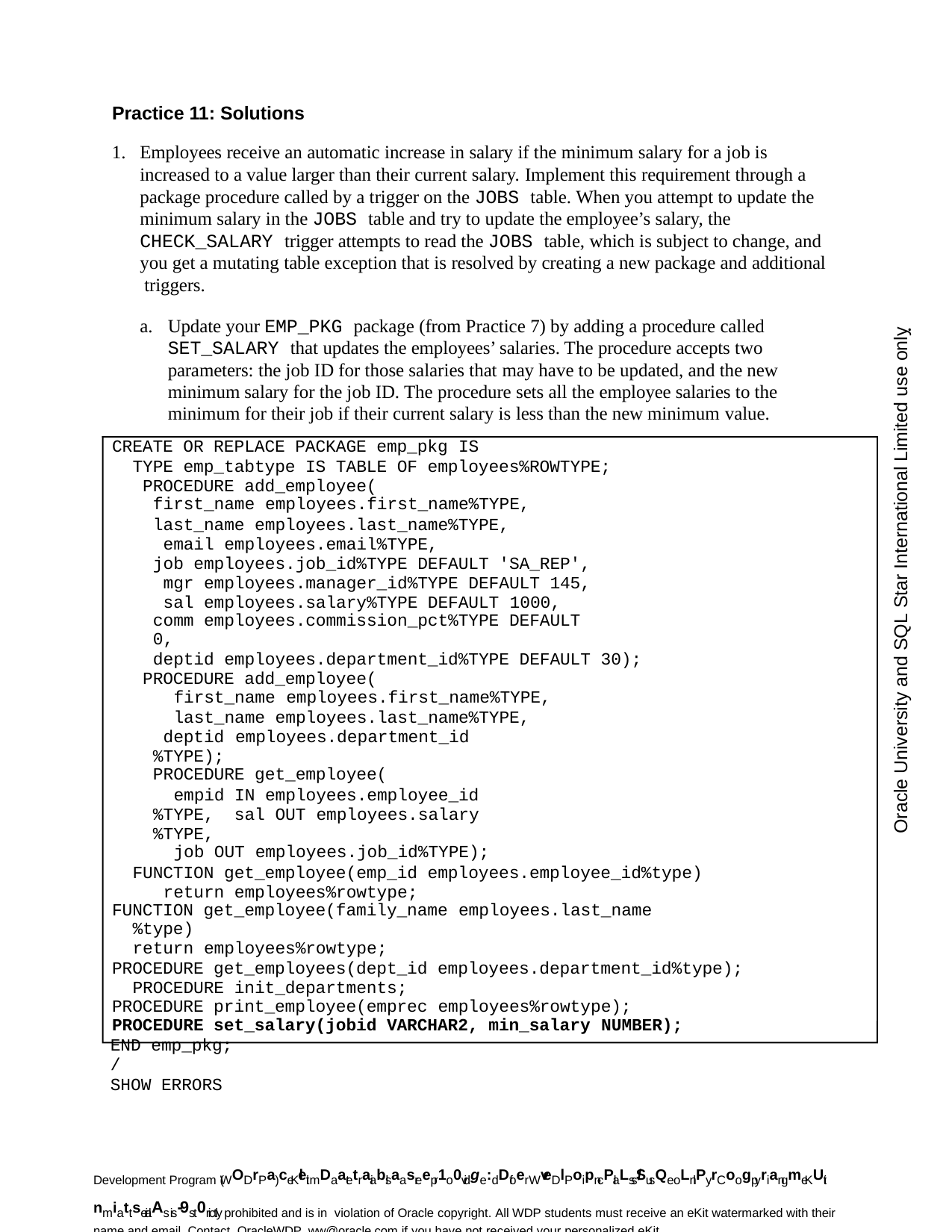

Practice 11: Solutions
Employees receive an automatic increase in salary if the minimum salary for a job is  increased to a value larger than their current salary. Implement this requirement through a  package procedure called by a trigger on the JOBS table. When you attempt to update the  minimum salary in the JOBS table and try to update the employee’s salary, the  CHECK_SALARY trigger attempts to read the JOBS table, which is subject to change, and  you get a mutating table exception that is resolved by creating a new package and additional  triggers.

Update your EMP_PKG package (from Practice 7) by adding a procedure called  SET_SALARY that updates the employees’ salaries. The procedure accepts two  parameters: the job ID for those salaries that may have to be updated, and the new  minimum salary for the job ID. The procedure sets all the employee salaries to the  minimum for their job if their current salary is less than the new minimum value.
CREATE OR REPLACE PACKAGE emp_pkg IS
TYPE emp_tabtype IS TABLE OF employees%ROWTYPE;  PROCEDURE add_employee(
first_name employees.first_name%TYPE,
last_name employees.last_name%TYPE,  email employees.email%TYPE,
job employees.job_id%TYPE DEFAULT 'SA_REP',  mgr employees.manager_id%TYPE DEFAULT 145,  sal employees.salary%TYPE DEFAULT 1000,
comm employees.commission_pct%TYPE DEFAULT 0,
deptid employees.department_id%TYPE DEFAULT 30);  PROCEDURE add_employee(
first_name employees.first_name%TYPE,
last_name employees.last_name%TYPE,  deptid employees.department_id%TYPE);
PROCEDURE get_employee(
empid IN employees.employee_id%TYPE,  sal OUT employees.salary%TYPE,
job OUT employees.job_id%TYPE);
FUNCTION get_employee(emp_id employees.employee_id%type)  return employees%rowtype;
FUNCTION get_employee(family_name employees.last_name%type)
return employees%rowtype;
PROCEDURE get_employees(dept_id employees.department_id%type);  PROCEDURE init_departments;
PROCEDURE print_employee(emprec employees%rowtype);
PROCEDURE set_salary(jobid VARCHAR2, min_salary NUMBER);
END emp_pkg;
/
SHOW ERRORS
Oracle University and SQL Star International Limited use onlyฺ

Development Program (WODrPa) ceKleit mDaatetraiablsaasreepr1o0vidge:dDfoer WveDlPoipn-cPlaLss/SusQe oLnlPy.rCoogpyriangmeKUit nmiattserialAs is-9st0rictly prohibited and is in  violation of Oracle copyright. All WDP students must receive an eKit watermarked with their name and email. Contact  OracleWDP_ww@oracle.com if you have not received your personalized eKit.